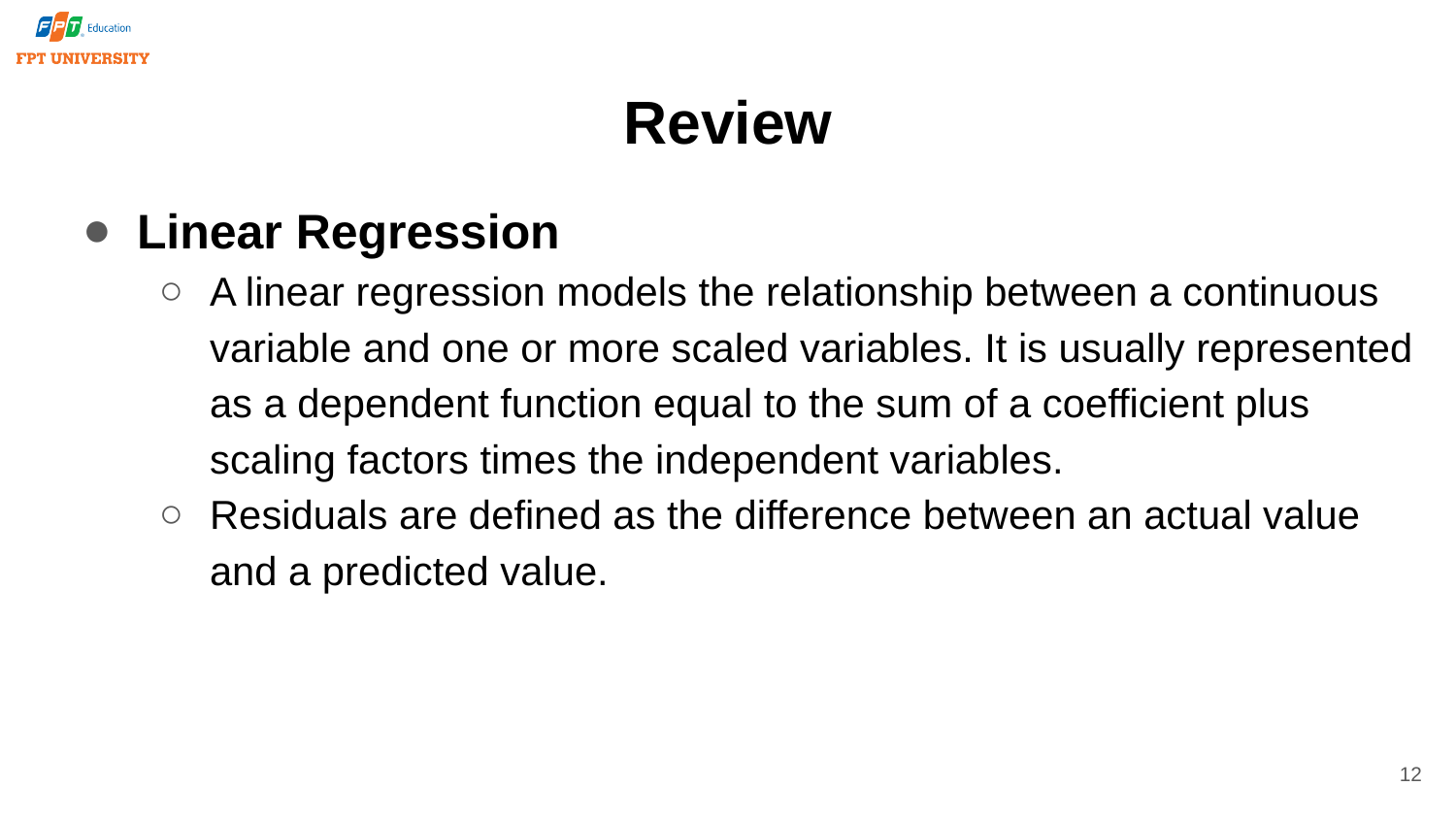

# Review
Linear Regression
A linear regression models the relationship between a continuous variable and one or more scaled variables. It is usually represented as a dependent function equal to the sum of a coefficient plus scaling factors times the independent variables.
Residuals are defined as the difference between an actual value and a predicted value.
12